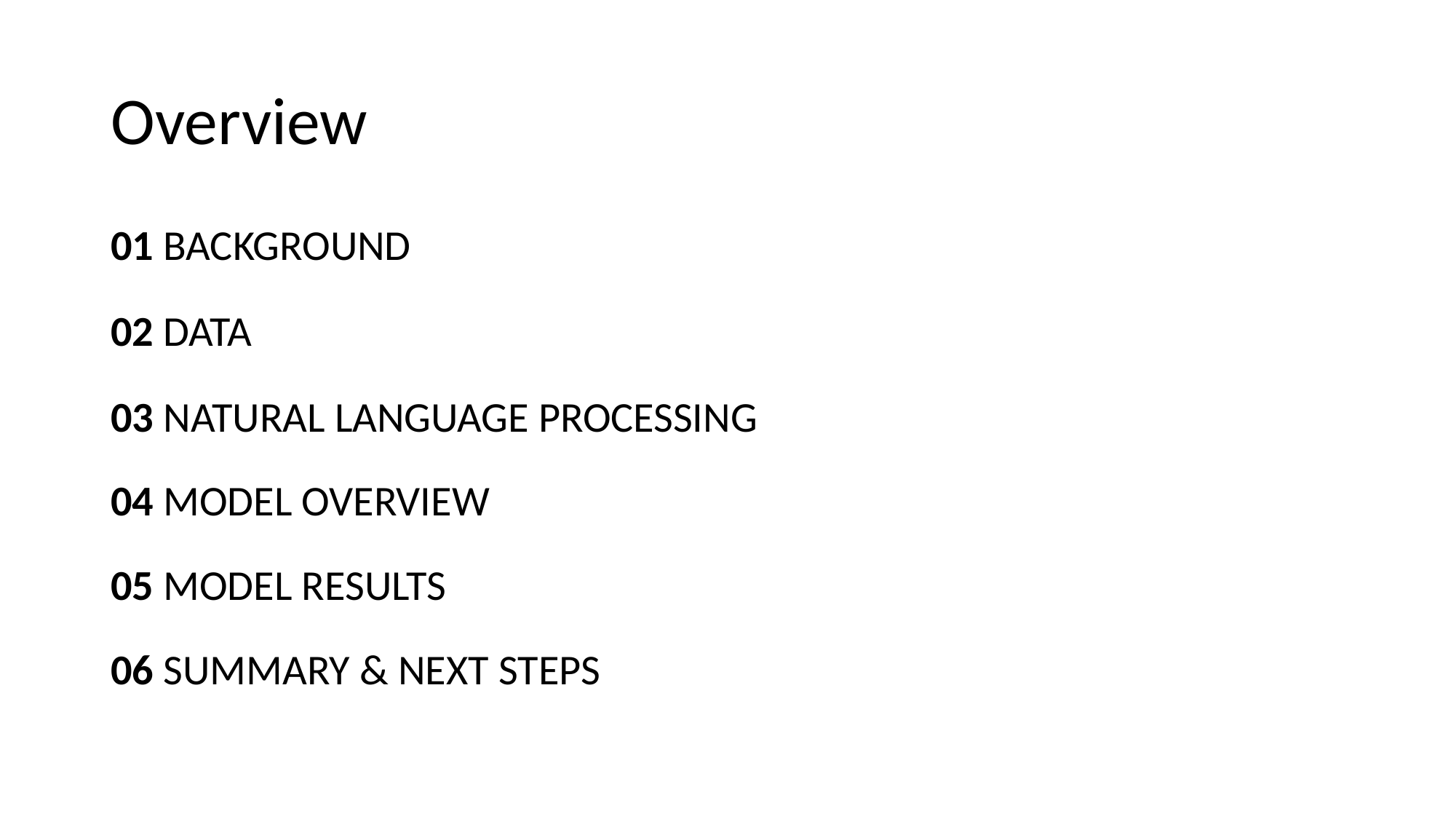

# Overview
01 BACKGROUND

02 DATA

03 NATURAL LANGUAGE PROCESSING

04 MODEL OVERVIEW

05 MODEL RESULTS

06 SUMMARY & NEXT STEPS